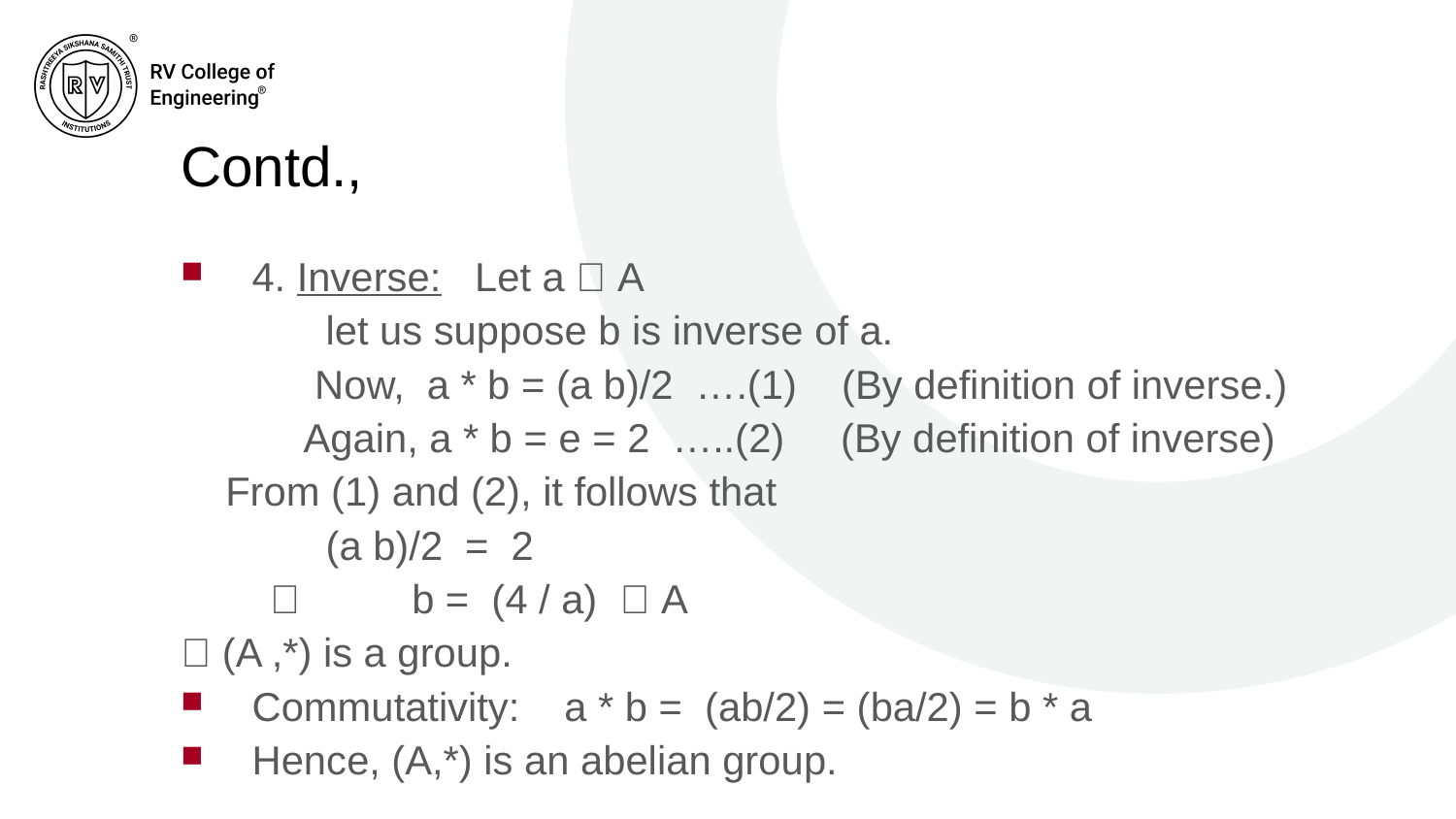

# Contd.,
4. Inverse:   Let a ∈ A
             let us suppose b is inverse of a.
            Now,  a * b = (a b)/2  ….(1)    (By definition of inverse.)
           Again, a * b = e = 2  …..(2)     (By definition of inverse)
    From (1) and (2), it follows that
             (a b)/2  =  2
        ⇒          b =  (4 / a)  ∈ A
∴ (A ,*) is a group.
Commutativity:    a * b =  (ab/2) = (ba/2) = b * a
Hence, (A,*) is an abelian group.